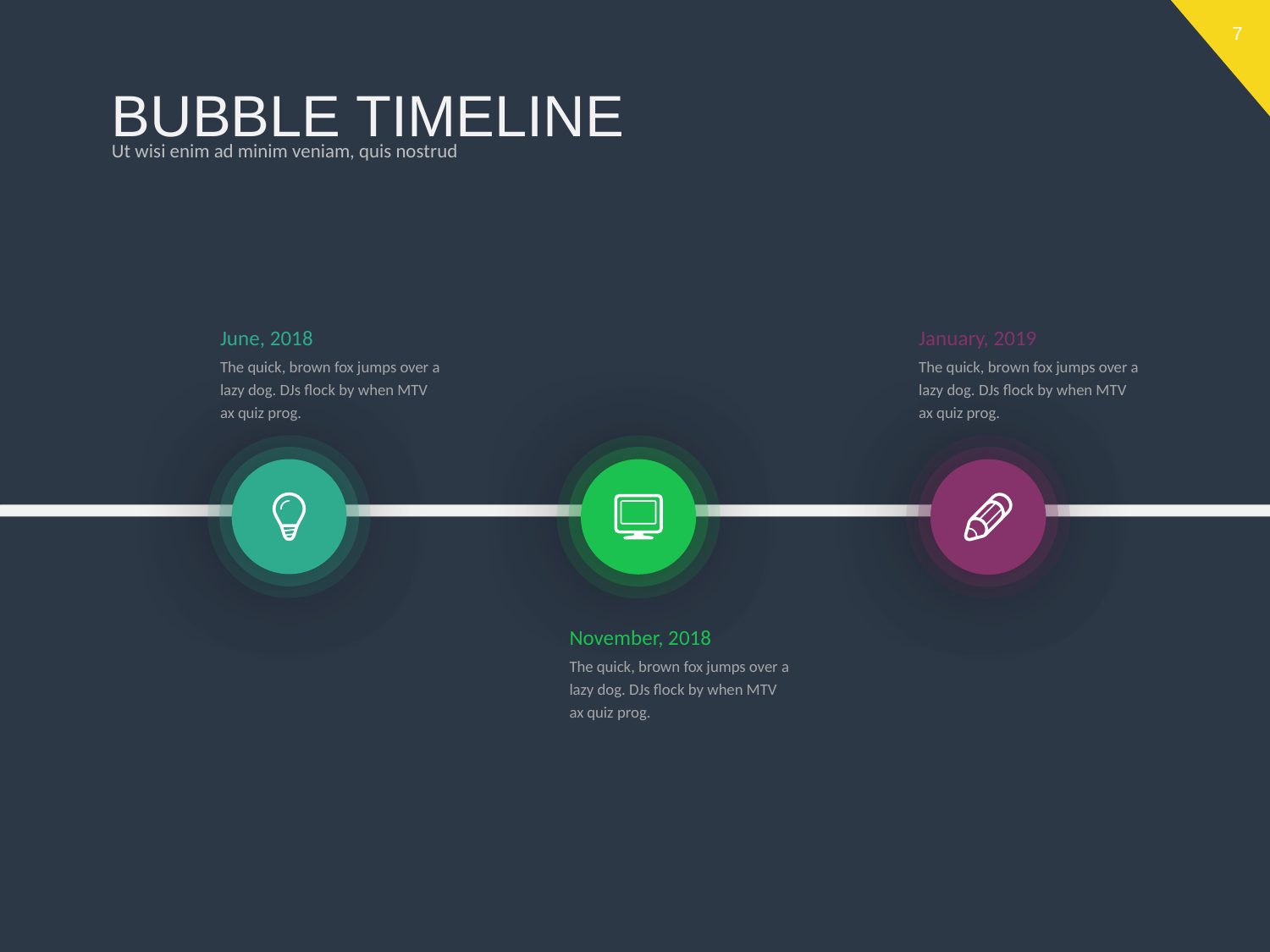

# BUBBLE TIMELINE
Ut wisi enim ad minim veniam, quis nostrud
June, 2018
January, 2019
The quick, brown fox jumps over a lazy dog. DJs flock by when MTV ax quiz prog.
The quick, brown fox jumps over a lazy dog. DJs flock by when MTV ax quiz prog.

November, 2018
The quick, brown fox jumps over a lazy dog. DJs flock by when MTV ax quiz prog.